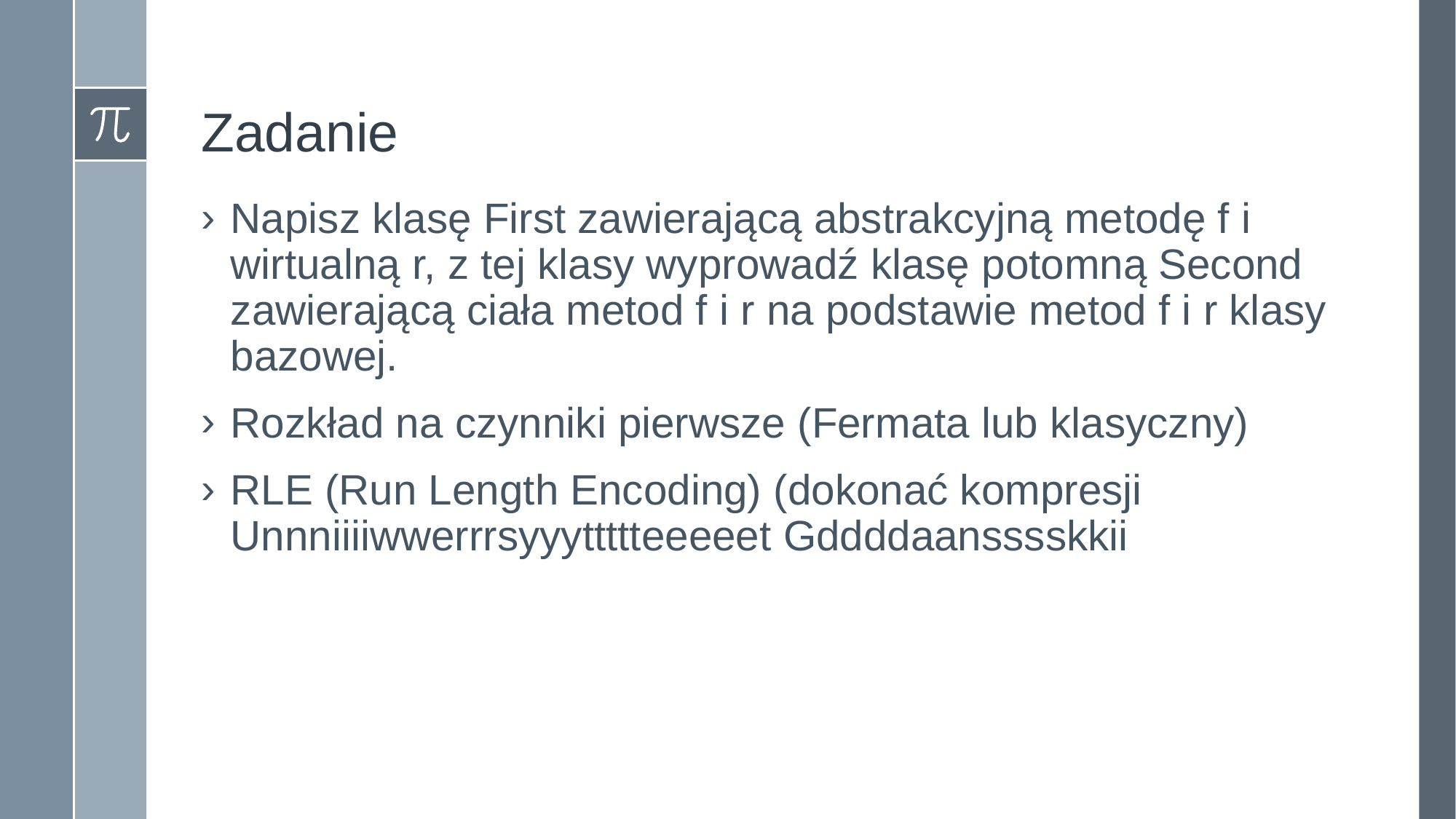

# Zadanie
Napisz klasę First zawierającą abstrakcyjną metodę f i wirtualną r, z tej klasy wyprowadź klasę potomną Second zawierającą ciała metod f i r na podstawie metod f i r klasy bazowej.
Rozkład na czynniki pierwsze (Fermata lub klasyczny)
RLE (Run Length Encoding) (dokonać kompresji Unnniiiiwwerrrsyyyttttteeeeet Gddddaansssskkii